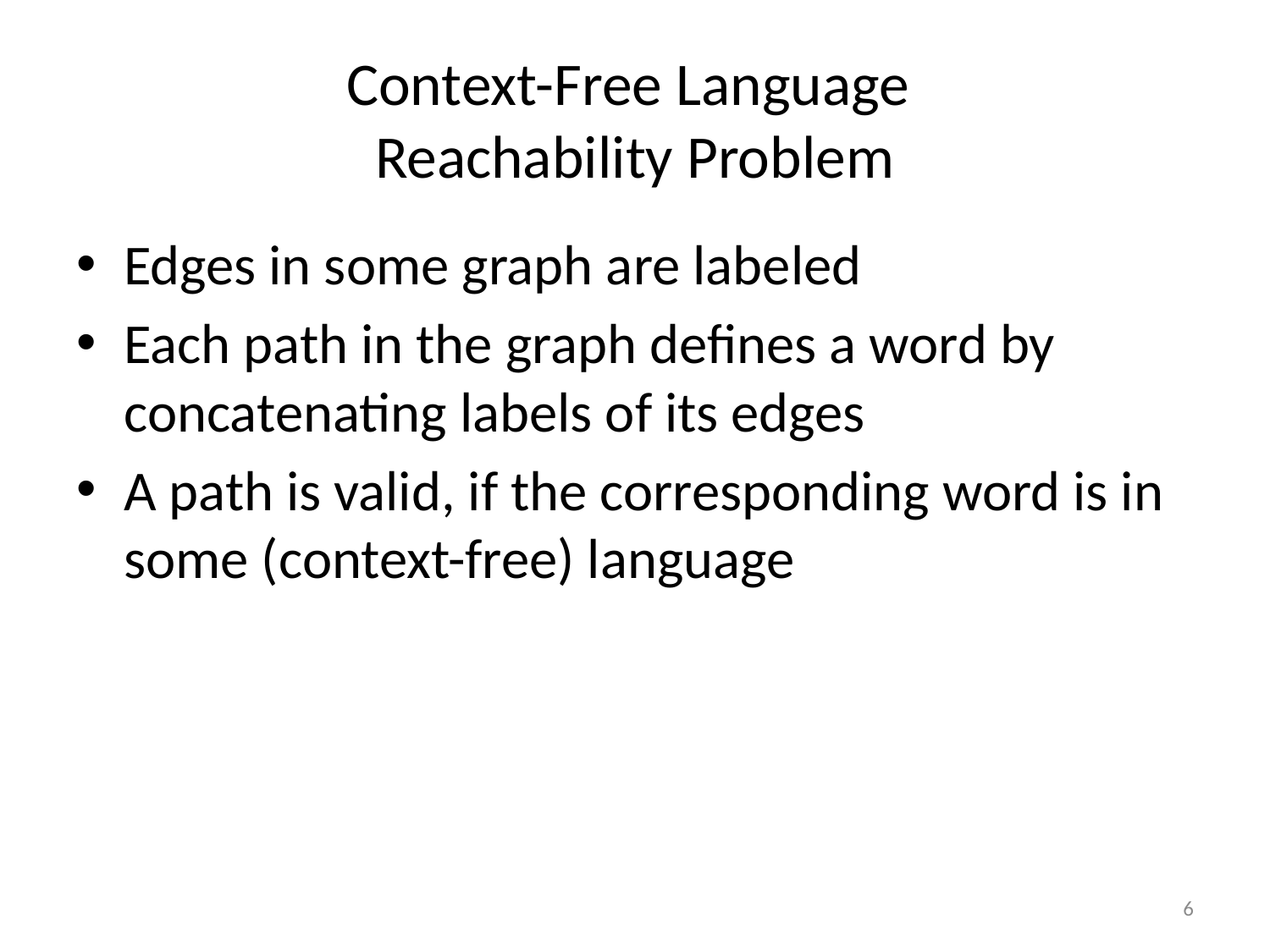

# Context-Free Language Reachability Problem
Edges in some graph are labeled
Each path in the graph defines a word by concatenating labels of its edges
A path is valid, if the corresponding word is in some (context-free) language

6